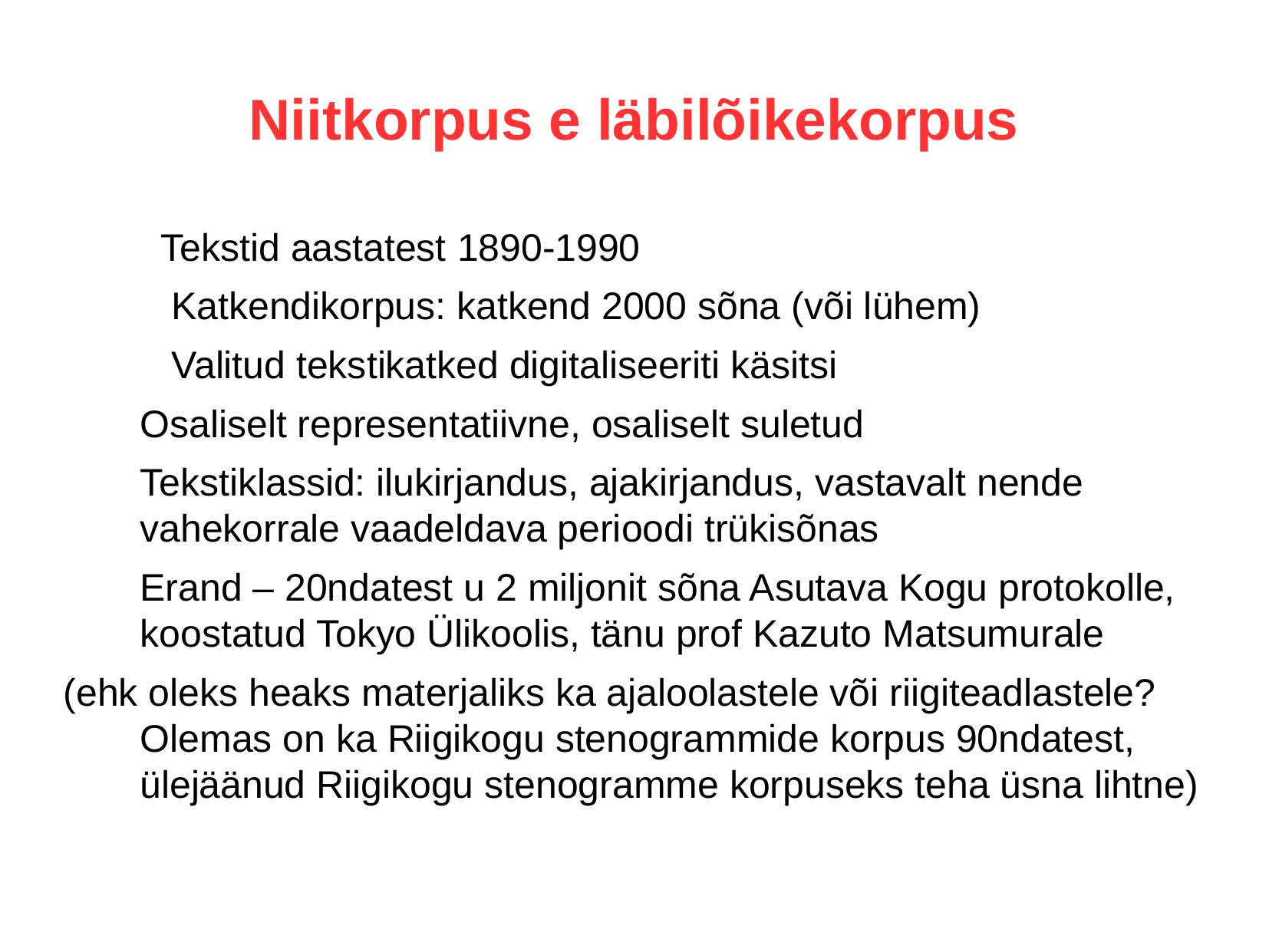

Niitkorpus e läbilõikekorpus
    Tekstid aastatest 1890-1990
     Katkendikorpus: katkend 2000 sõna (või lühem)
     Valitud tekstikatked digitaliseeriti käsitsi
Osaliselt representatiivne, osaliselt suletud
Tekstiklassid: ilukirjandus, ajakirjandus, vastavalt nende vahekorrale vaadeldava perioodi trükisõnas
Erand – 20ndatest u 2 miljonit sõna Asutava Kogu protokolle, koostatud Tokyo Ülikoolis, tänu prof Kazuto Matsumurale
(ehk oleks heaks materjaliks ka ajaloolastele või riigiteadlastele?Olemas on ka Riigikogu stenogrammide korpus 90ndatest, ülejäänud Riigikogu stenogramme korpuseks teha üsna lihtne)